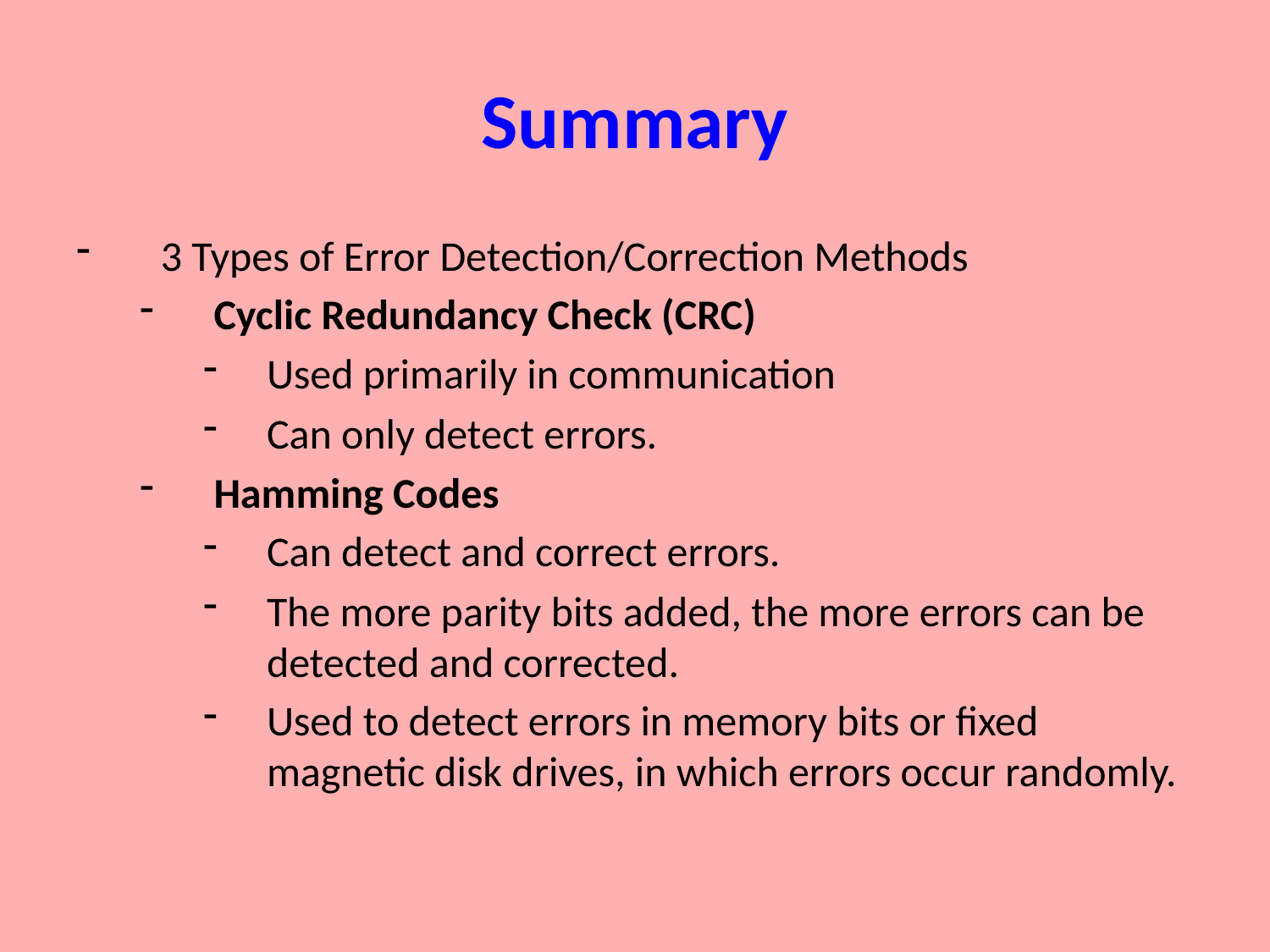

# Summary
3 Types of Error Detection/Correction Methods
Cyclic Redundancy Check (CRC)
Used primarily in communication
Can only detect errors.
Hamming Codes
Can detect and correct errors.
The more parity bits added, the more errors can be detected and corrected.
Used to detect errors in memory bits or fixed magnetic disk drives, in which errors occur randomly.